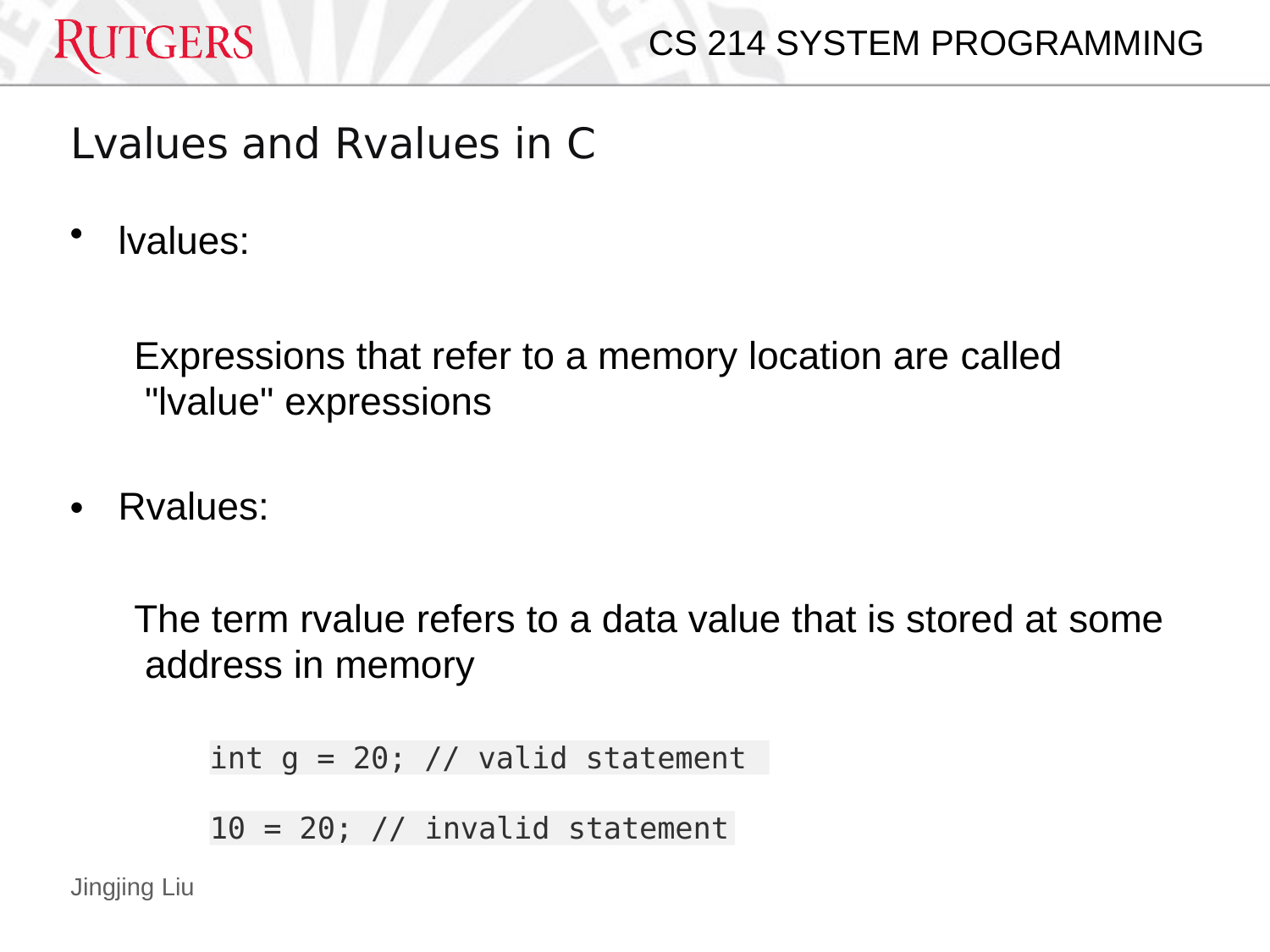

CS 214 SYSTEM PROGRAMMING
# Lvalues and Rvalues in C
lvalues:

Expressions that refer to a memory location are called  "lvalue" expressions
Rvalues:
•
The term rvalue refers to a data value that is stored at some  address in memory
int g = 20; // valid statement
10 = 20; // invalid statement
Jingjing Liu